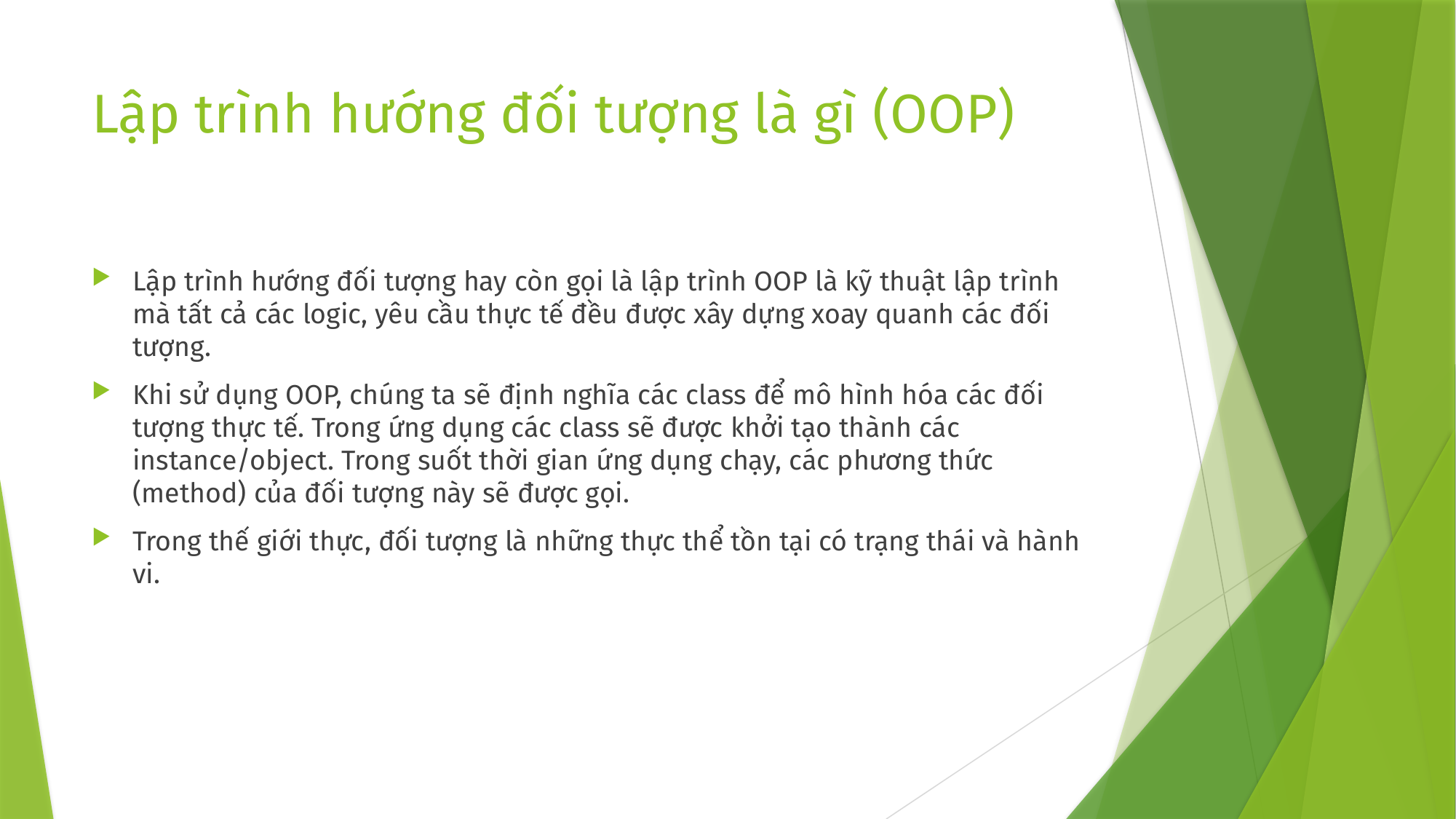

# Lập trình hướng đối tượng là gì (OOP)
Lập trình hướng đối tượng hay còn gọi là lập trình OOP là kỹ thuật lập trình mà tất cả các logic, yêu cầu thực tế đều được xây dựng xoay quanh các đối tượng.
Khi sử dụng OOP, chúng ta sẽ định nghĩa các class để mô hình hóa các đối tượng thực tế. Trong ứng dụng các class sẽ được khởi tạo thành các instance/object. Trong suốt thời gian ứng dụng chạy, các phương thức (method) của đối tượng này sẽ được gọi.
Trong thế giới thực, đối tượng là những thực thể tồn tại có trạng thái và hành vi.